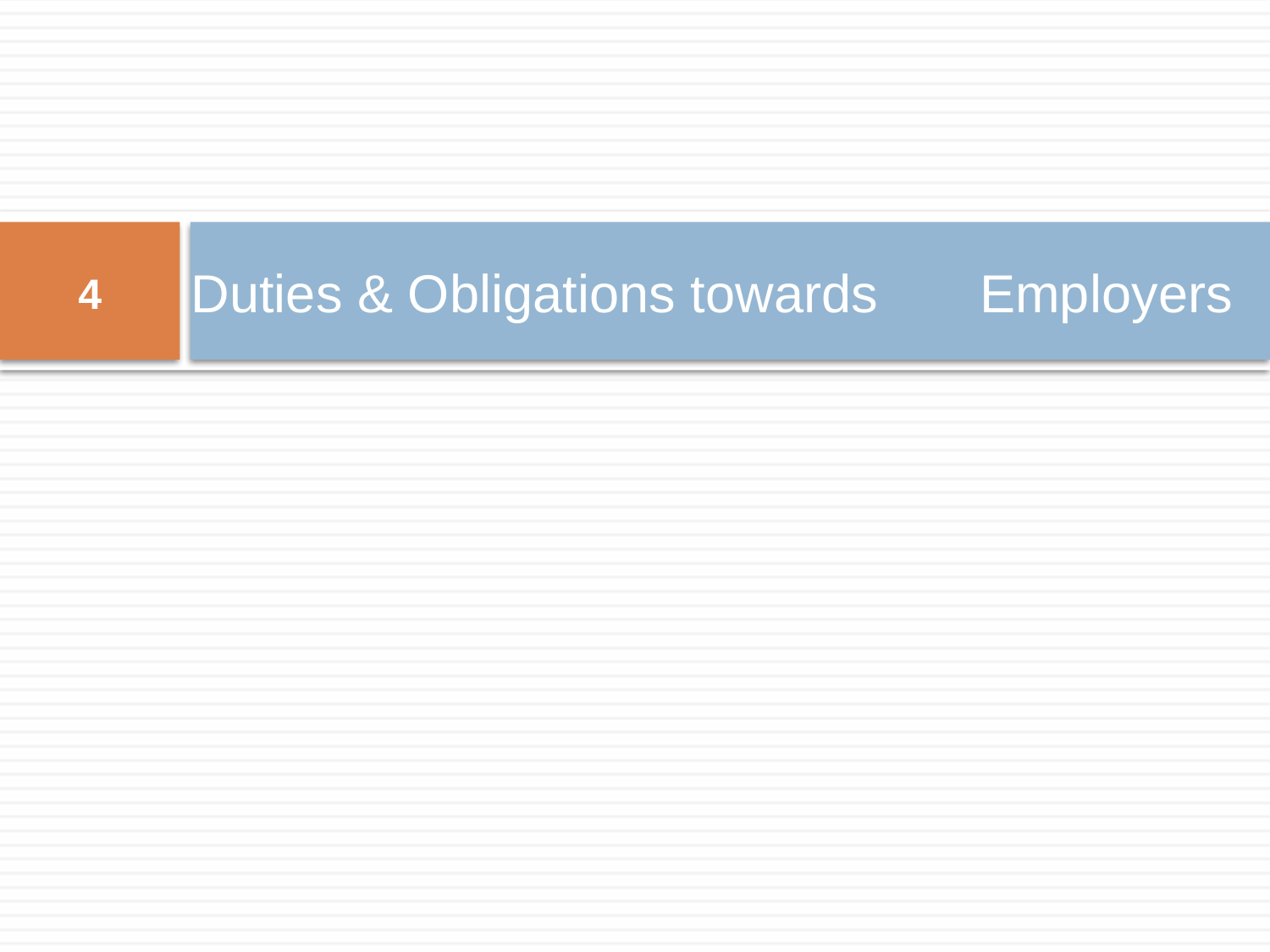

# Duties & Obligations towards 								Employers
4